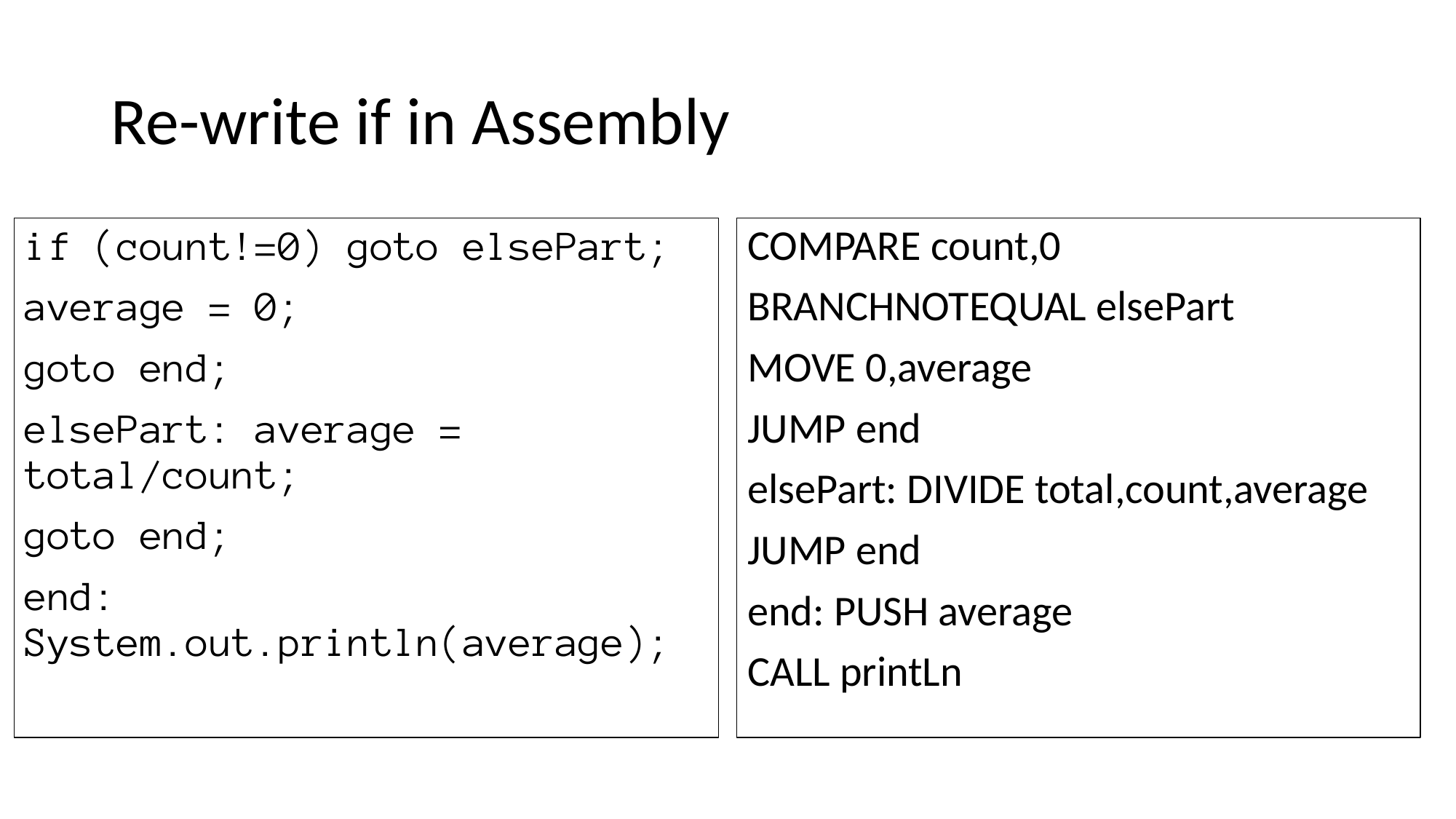

# Re-write if in Assembly
if (count!=0) goto elsePart;
average = 0;
goto end;
elsePart: average = total/count;
goto end;
end: System.out.println(average);

COMPARE count,0
BRANCHNOTEQUAL elsePart
MOVE 0,average
JUMP end
elsePart: DIVIDE total,count,average
JUMP end
end: PUSH average
CALL printLn